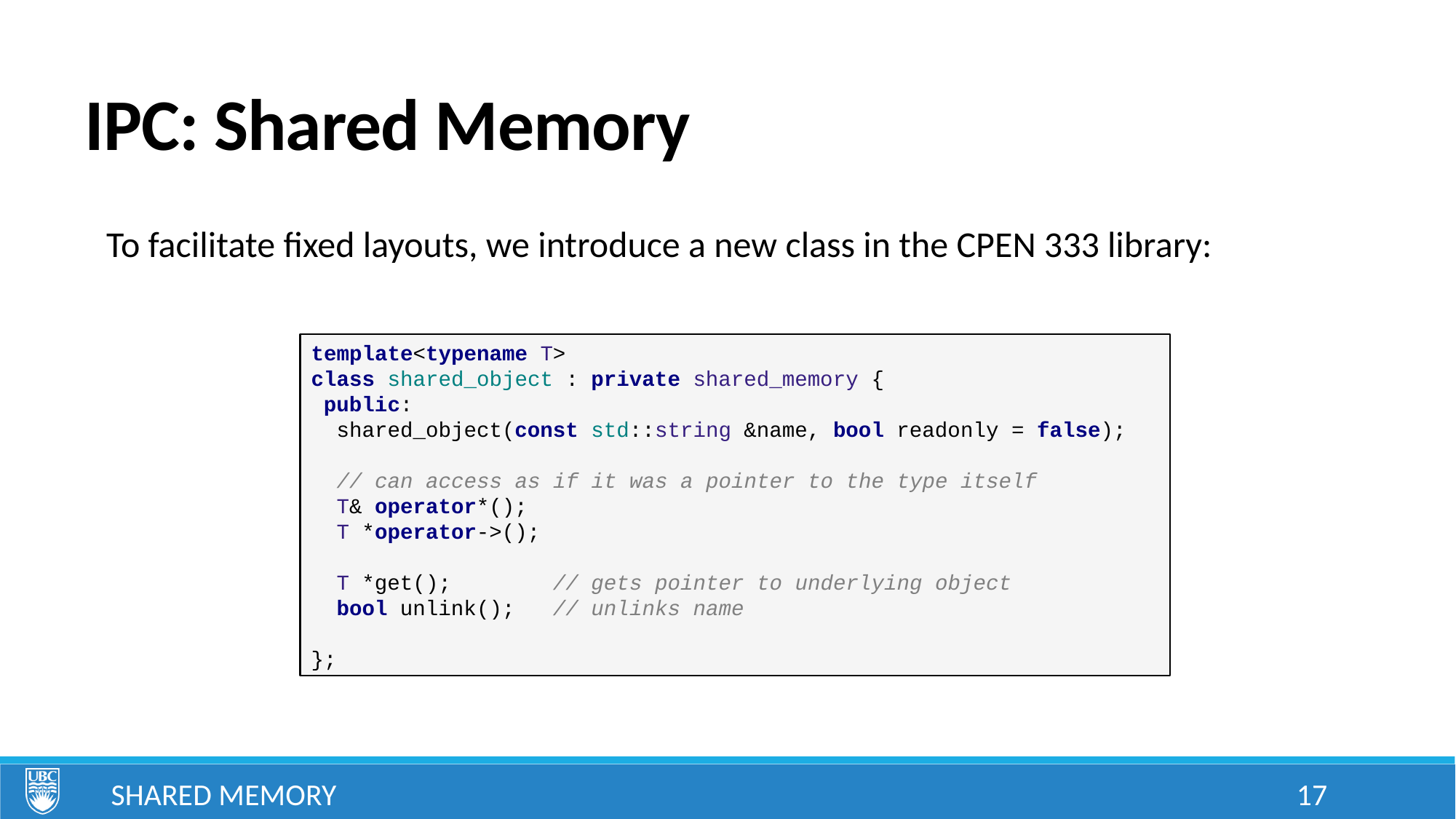

# IPC: Shared Memory
To facilitate fixed layouts, we introduce a new class in the CPEN 333 library:
template<typename T>
class shared_object : private shared_memory {
 public:
  shared_object(const std::string &name, bool readonly = false);
  // can access as if it was a pointer to the type itself
  T& operator*();
  T *operator->();
  T *get();        // gets pointer to underlying object
  bool unlink();   // unlinks name
};
Shared Memory
17